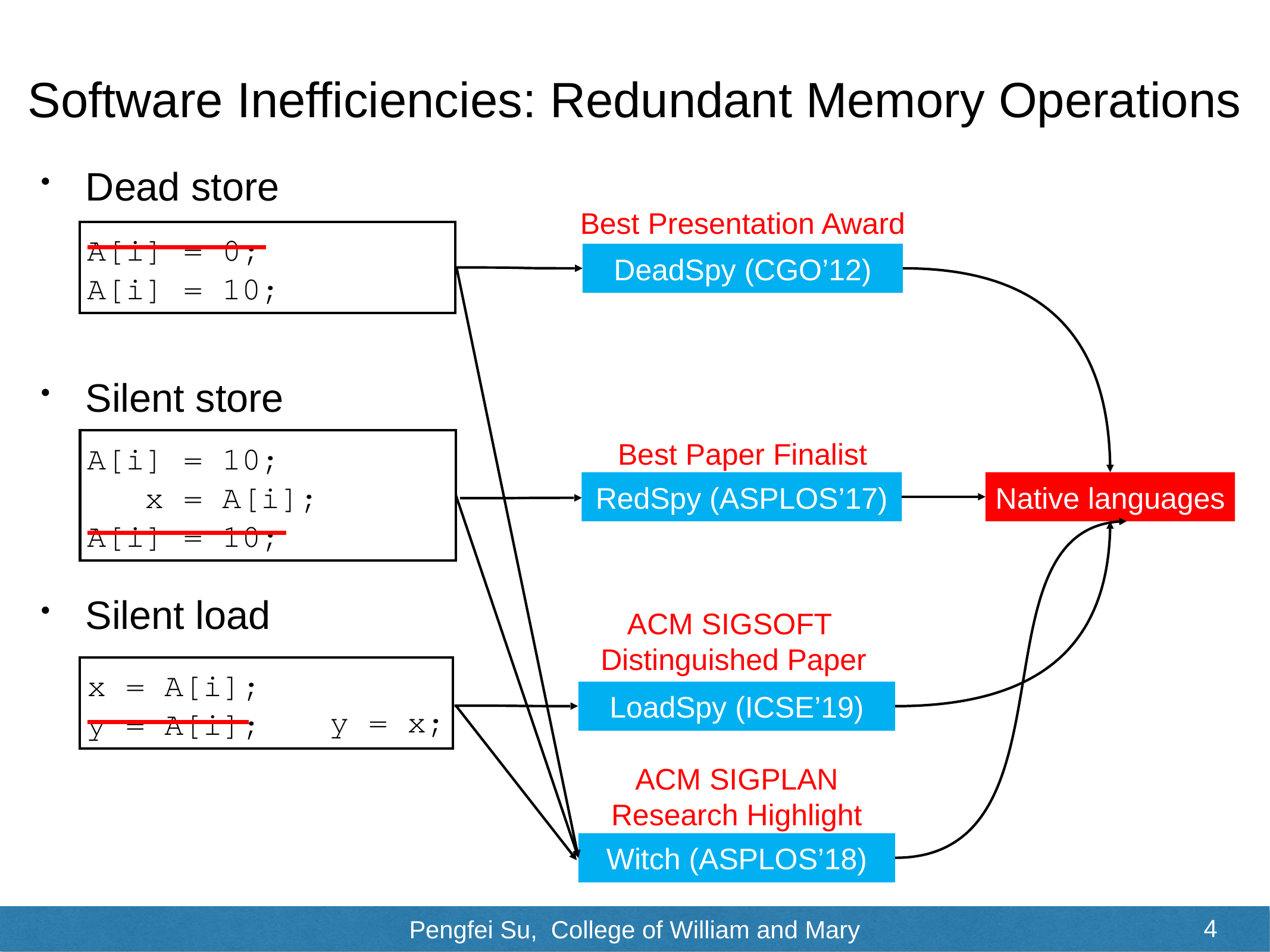

# Software Inefficiencies: Redundant Memory Operations
Dead store

Silent store

Silent load

Best Presentation Award
A[i] = 0;
A[i] = 10;
DeadSpy (CGO’12)
A[i] = 10;
   x = A[i];
A[i] = 10;
Best Paper Finalist
RedSpy (ASPLOS’17)
Native languages
ACM SIGSOFT
Distinguished Paper
x = A[i];
y = A[i];
LoadSpy (ICSE’19)
y = x;
ACM SIGPLAN Research Highlight
Witch (ASPLOS’18)
4